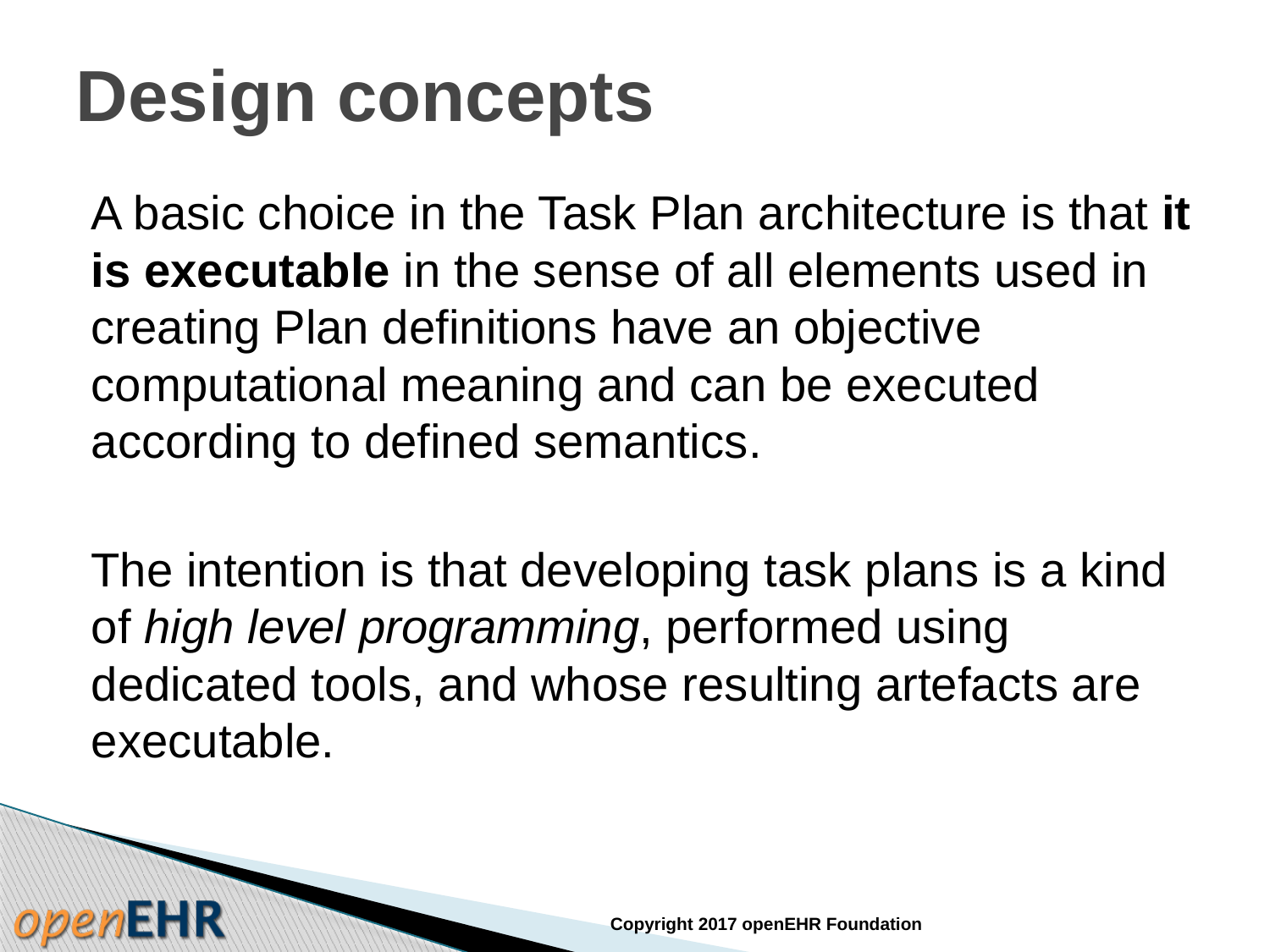

# Design concepts
A basic choice in the Task Plan architecture is that it is executable in the sense of all elements used in creating Plan definitions have an objective computational meaning and can be executed according to defined semantics.

The intention is that developing task plans is a kind of high level programming, performed using dedicated tools, and whose resulting artefacts are executable.
Copyright 2017 openEHR Foundation